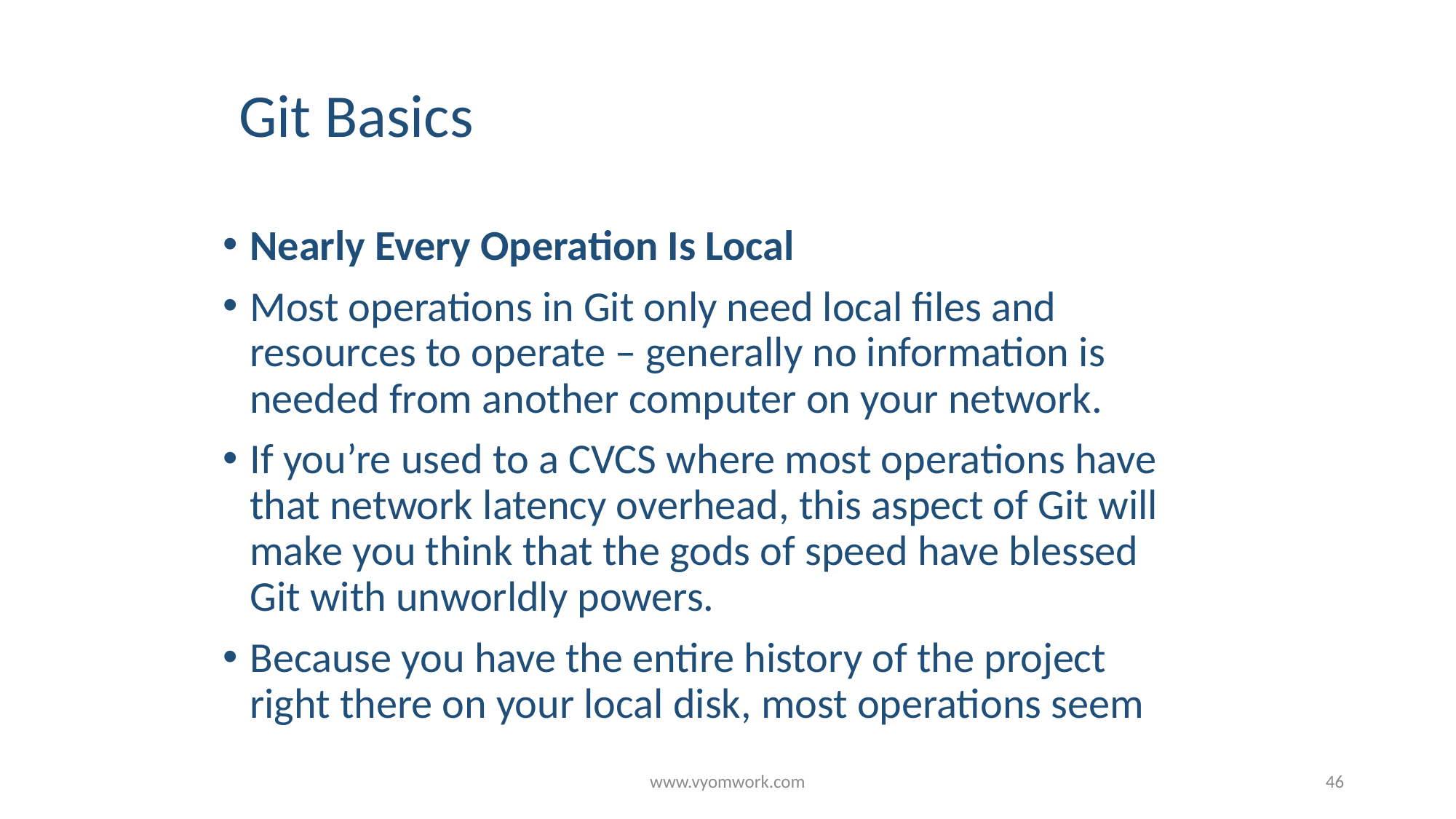

# Git Basics
Nearly Every Operation Is Local
Most operations in Git only need local files and resources to operate – generally no information is needed from another computer on your network.
If you’re used to a CVCS where most operations have that network latency overhead, this aspect of Git will make you think that the gods of speed have blessed Git with unworldly powers.
Because you have the entire history of the project right there on your local disk, most operations seem
www.vyomwork.com
46